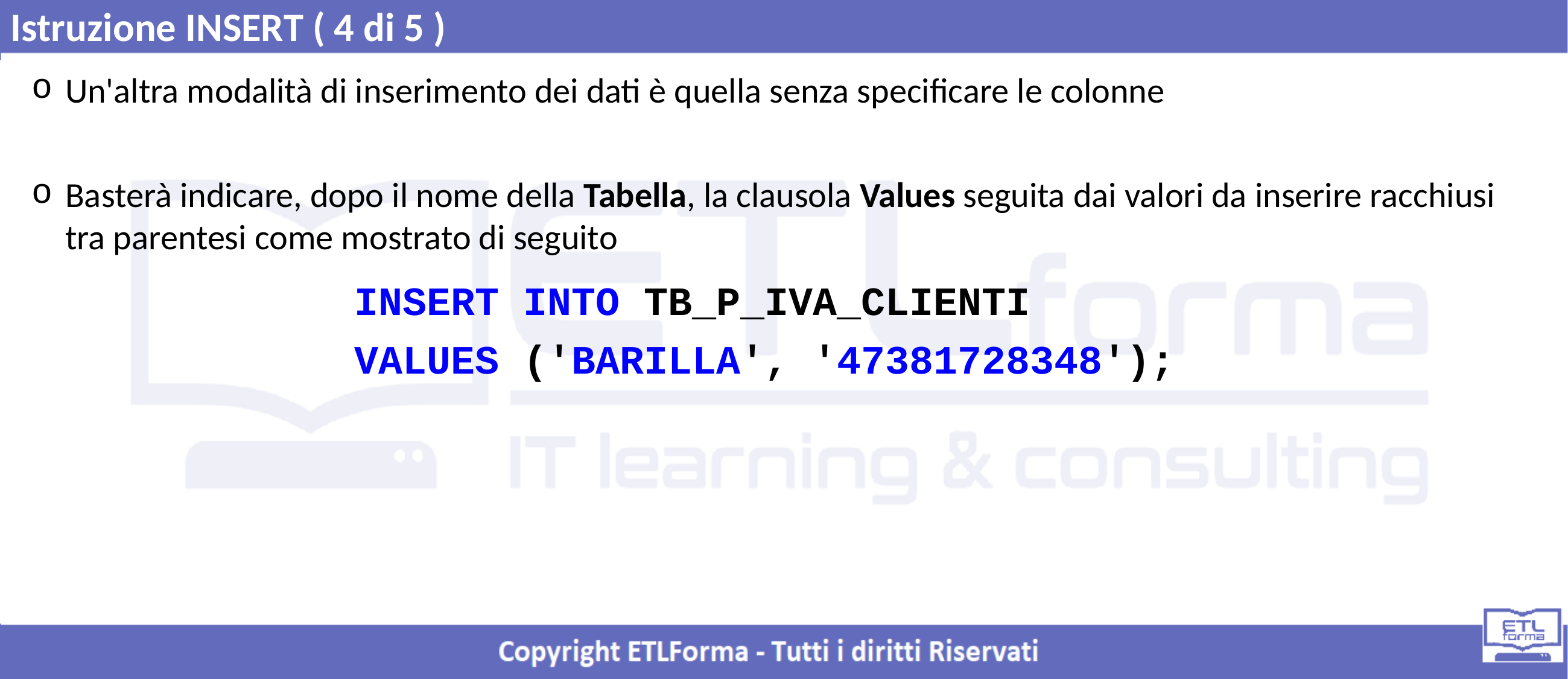

Istruzione INSERT ( 4 di 5 )
Un'altra modalità di inserimento dei dati è quella senza specificare le colonne

Basterà indicare, dopo il nome della Tabella, la clausola Values seguita dai valori da inserire racchiusi tra parentesi come mostrato di seguito
INSERT INTO TB_P_IVA_CLIENTI
VALUES ('BARILLA', '47381728348');